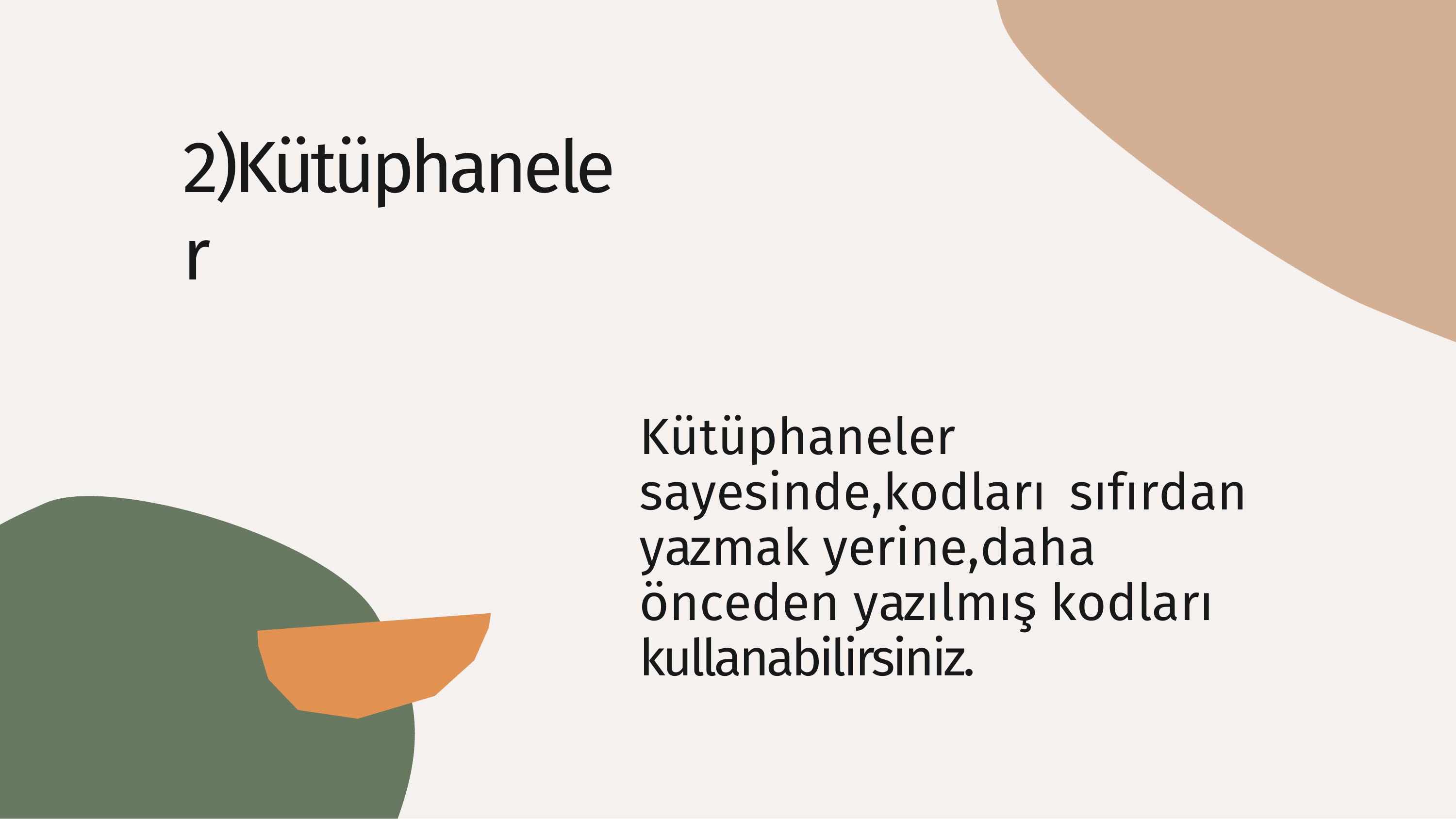

# 2)Kütüphaneler
Kütüphaneler sayesinde,kodları  sıfırdan yazmak yerine,daha  önceden yazılmış kodları  kullanabilirsiniz.